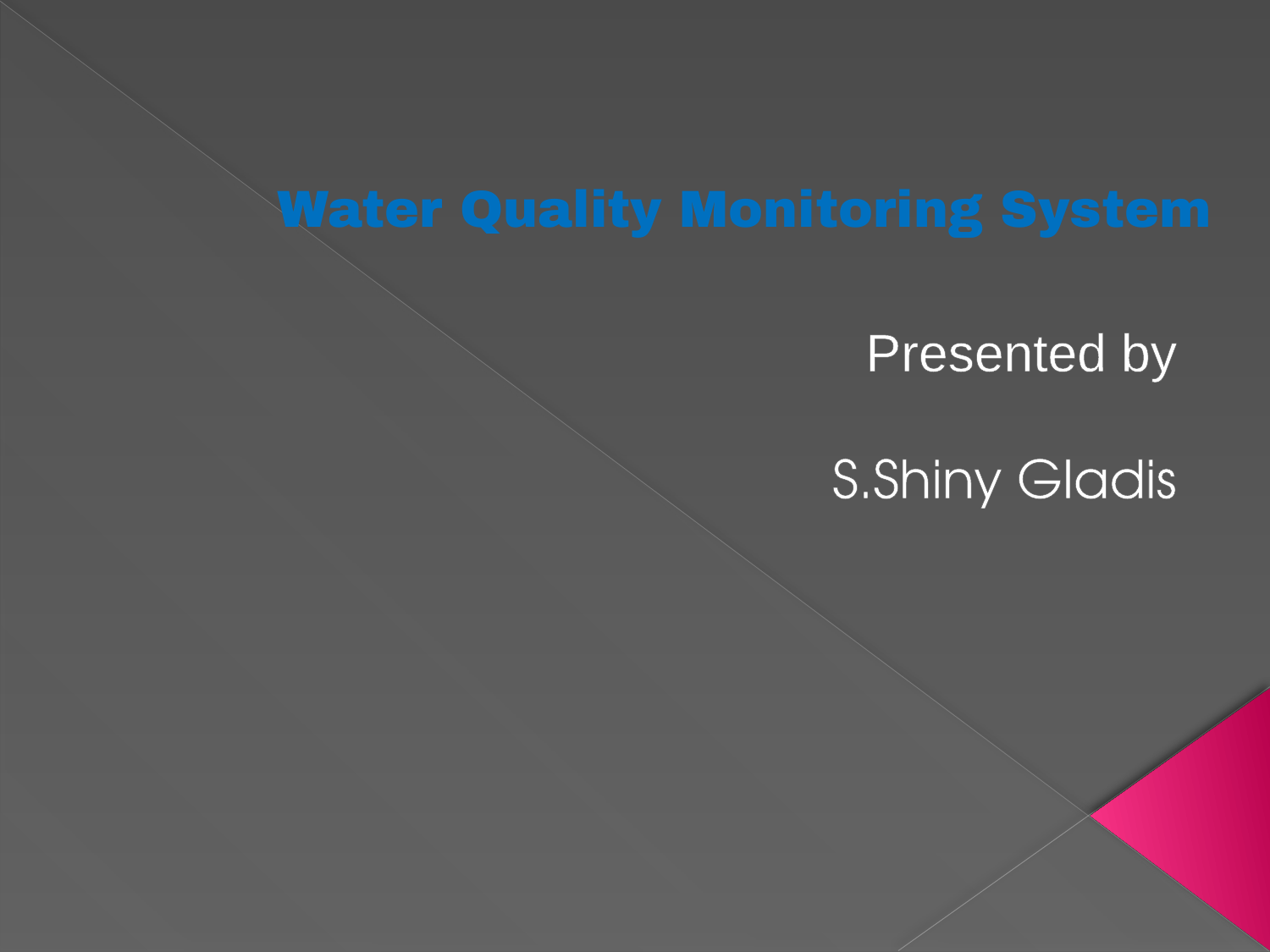

# Water Quality Monitoring System
Presented by

                                 S.Shiny Gladis